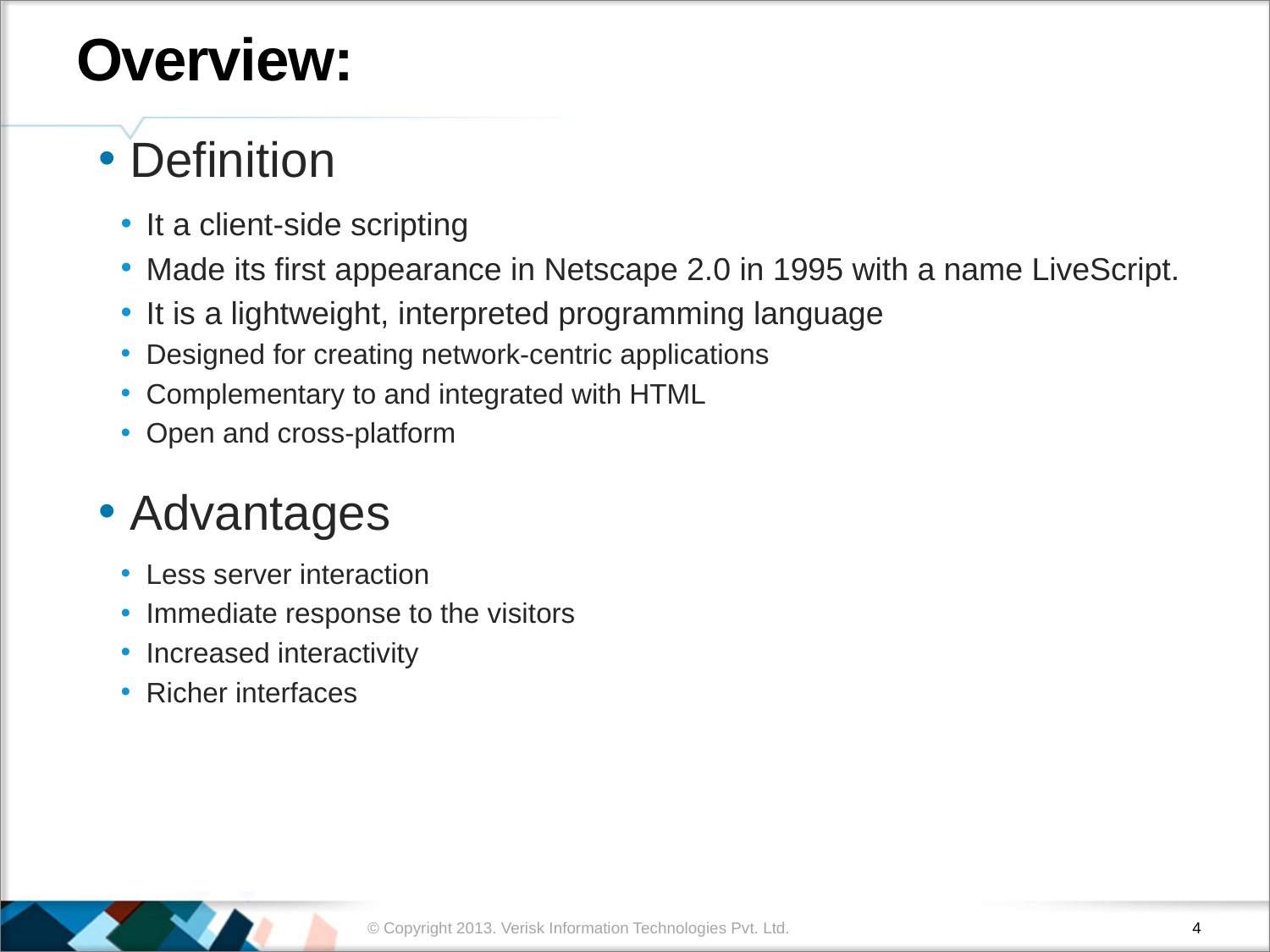

# Overview:
 Definition
It a client-side scripting
Made its first appearance in Netscape 2.0 in 1995 with a name LiveScript.
It is a lightweight, interpreted programming language
Designed for creating network-centric applications
Complementary to and integrated with HTML
Open and cross-platform
 Advantages
Less server interaction
Immediate response to the visitors
Increased interactivity
Richer interfaces